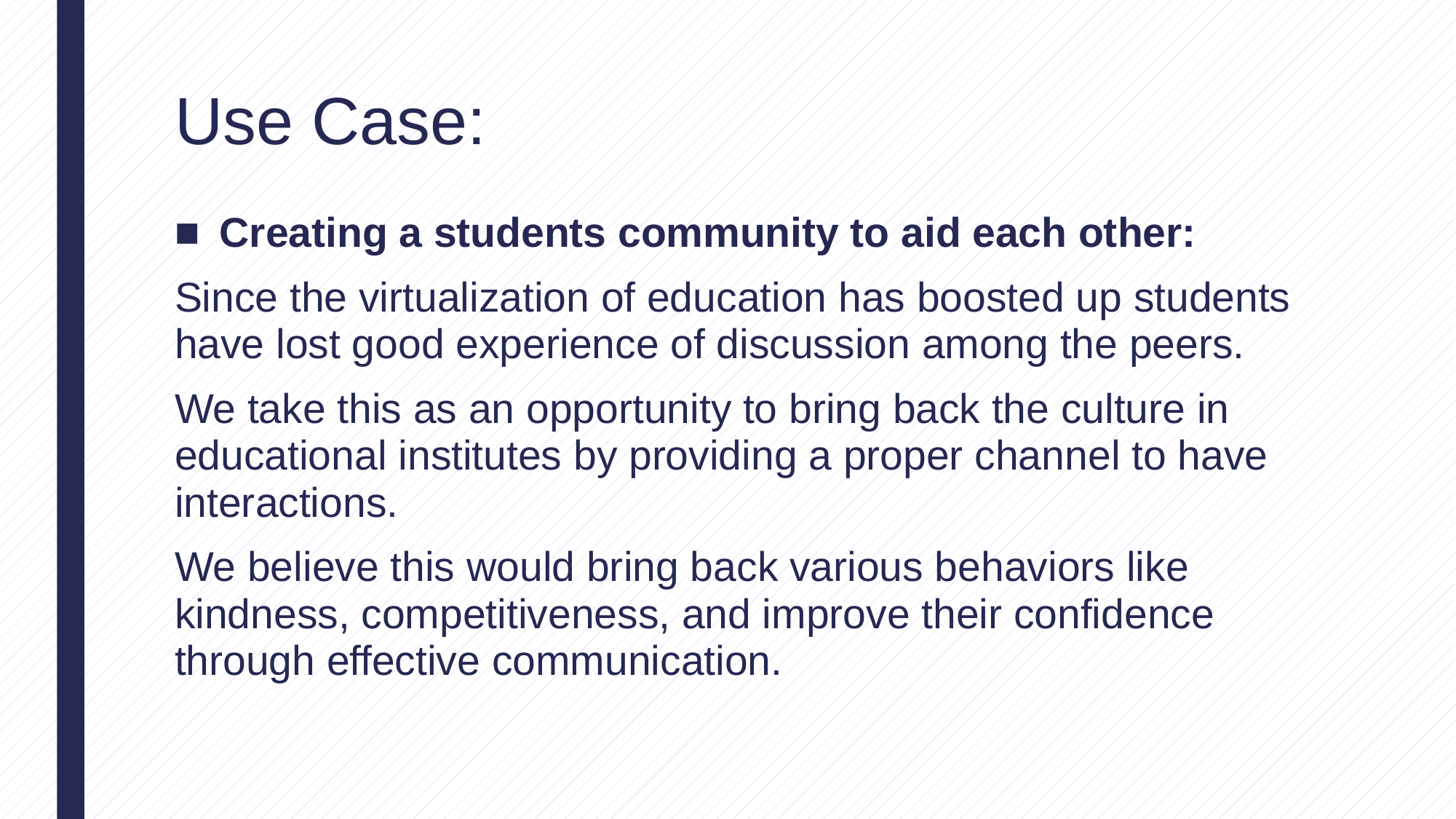

# Use Case:
Creating a students community to aid each other:
Since the virtualization of education has boosted up students have lost good experience of discussion among the peers.
We take this as an opportunity to bring back the culture in educational institutes by providing a proper channel to have interactions.
We believe this would bring back various behaviors like kindness, competitiveness, and improve their confidence through effective communication.